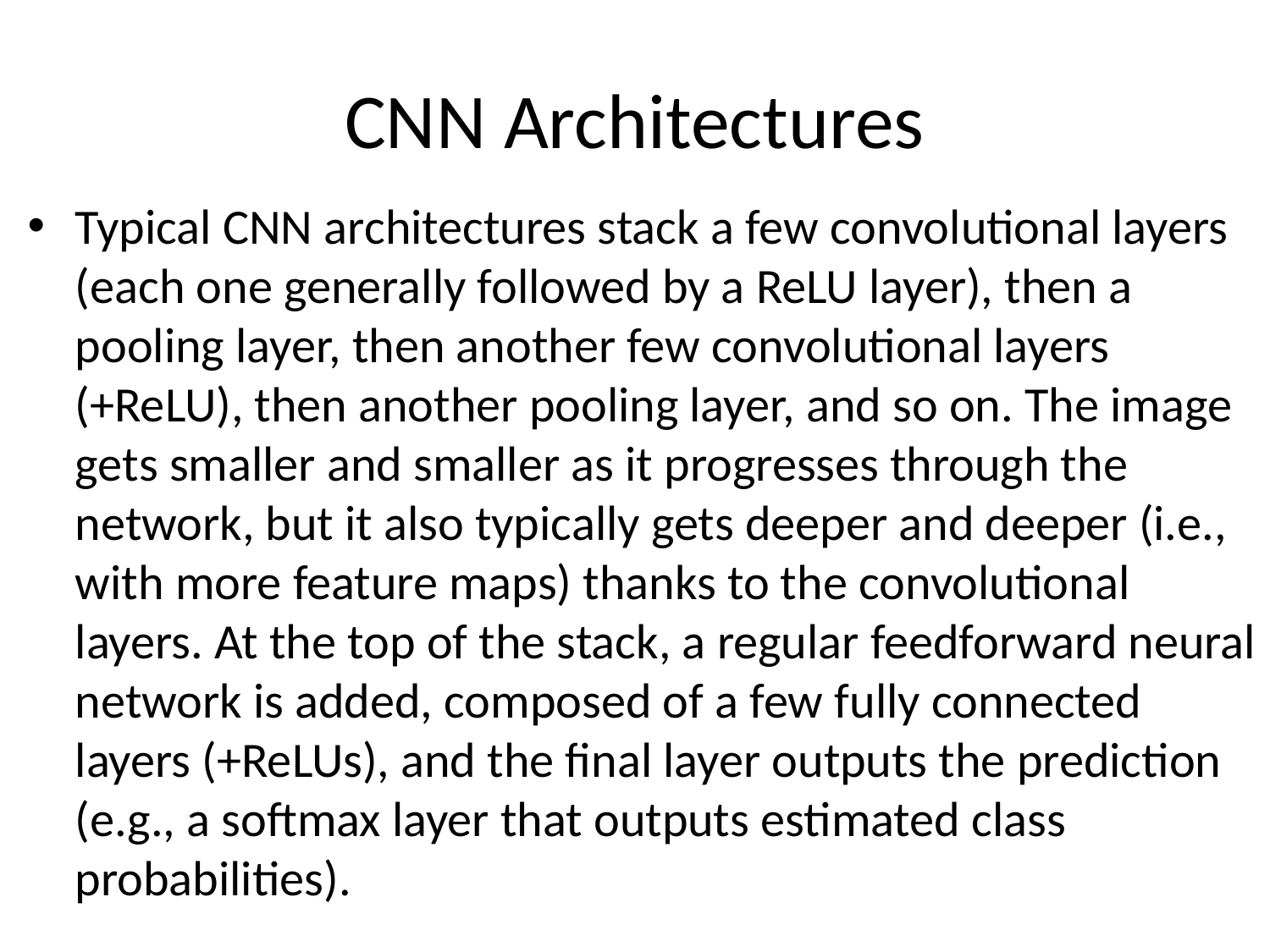

# CNN Architectures
Typical CNN architectures stack a few convolutional layers (each one generally followed by a ReLU layer), then a pooling layer, then another few convolutional layers (+ReLU), then another pooling layer, and so on. The image gets smaller and smaller as it progresses through the network, but it also typically gets deeper and deeper (i.e., with more feature maps) thanks to the convolutional layers. At the top of the stack, a regular feedforward neural network is added, composed of a few fully connected layers (+ReLUs), and the final layer outputs the prediction (e.g., a softmax layer that outputs estimated class probabilities).